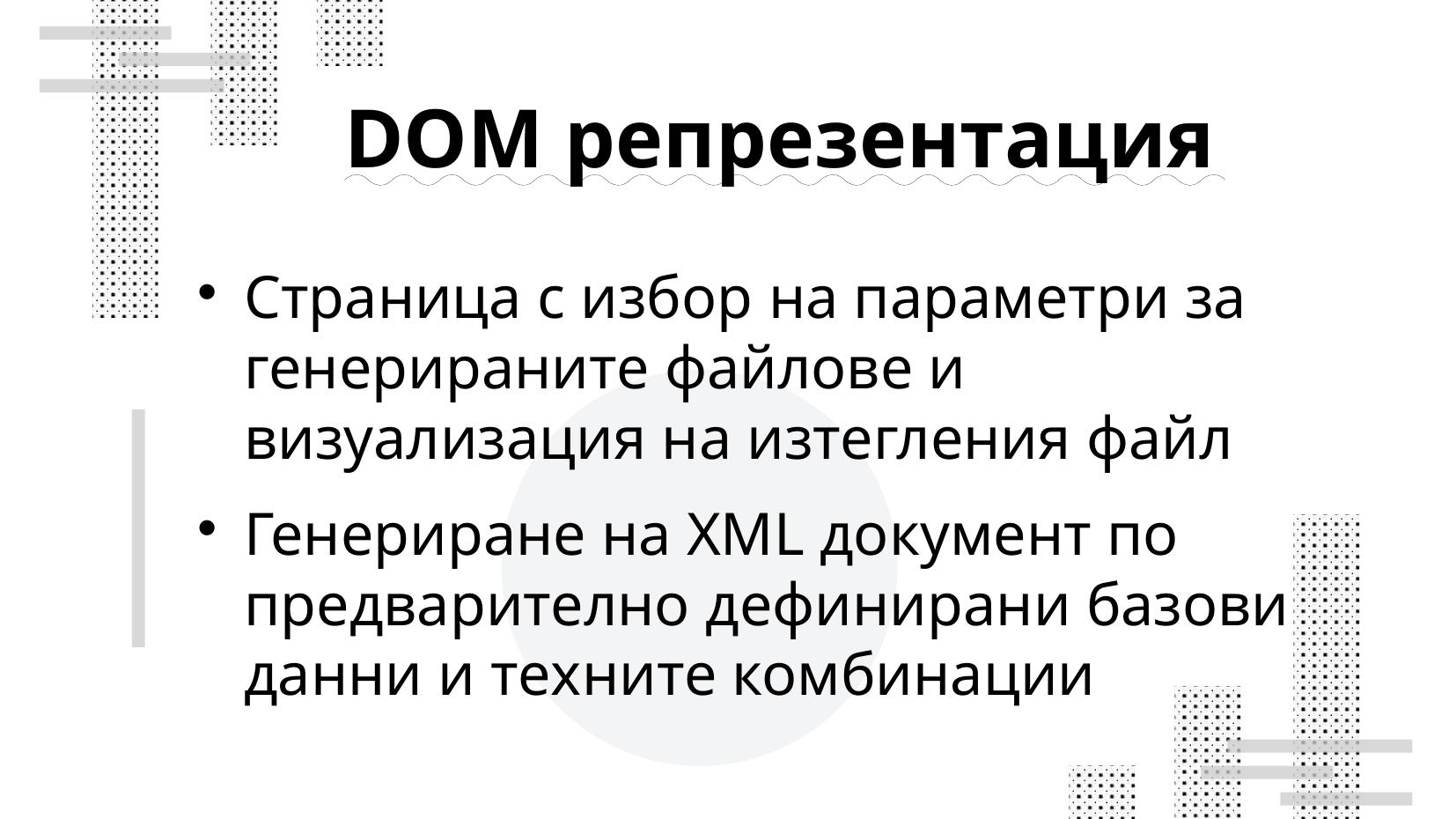

# DOM репрезентация
Страница с избор на параметри за генерираните файлове и визуализация на изтегления файл
Генериране на XML документ по предварително дефинирани базови данни и техните комбинации